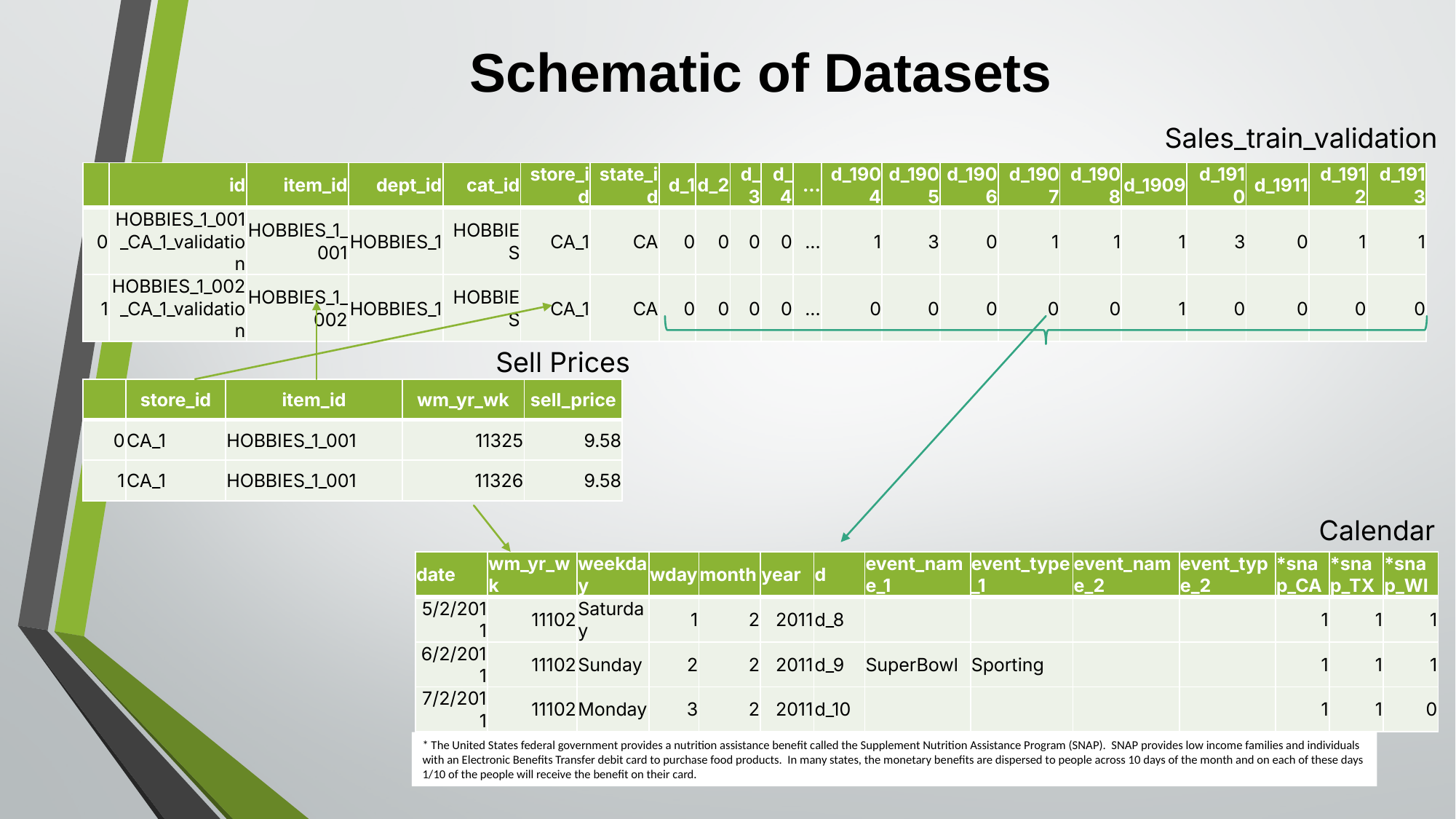

# Schematic of Datasets
Sales_train_validation
|  | id | item\_id | dept\_id | cat\_id | store\_id | state\_id | d\_1 | d\_2 | d\_3 | d\_4 | ... | d\_1904 | d\_1905 | d\_1906 | d\_1907 | d\_1908 | d\_1909 | d\_1910 | d\_1911 | d\_1912 | d\_1913 |
| --- | --- | --- | --- | --- | --- | --- | --- | --- | --- | --- | --- | --- | --- | --- | --- | --- | --- | --- | --- | --- | --- |
| 0 | HOBBIES\_1\_001\_CA\_1\_validation | HOBBIES\_1\_001 | HOBBIES\_1 | HOBBIES | CA\_1 | CA | 0 | 0 | 0 | 0 | ... | 1 | 3 | 0 | 1 | 1 | 1 | 3 | 0 | 1 | 1 |
| 1 | HOBBIES\_1\_002\_CA\_1\_validation | HOBBIES\_1\_002 | HOBBIES\_1 | HOBBIES | CA\_1 | CA | 0 | 0 | 0 | 0 | ... | 0 | 0 | 0 | 0 | 0 | 1 | 0 | 0 | 0 | 0 |
Sell Prices
|  | store\_id | item\_id | wm\_yr\_wk | sell\_price |
| --- | --- | --- | --- | --- |
| 0 | CA\_1 | HOBBIES\_1\_001 | 11325 | 9.58 |
| 1 | CA\_1 | HOBBIES\_1\_001 | 11326 | 9.58 |
Calendar
| date | wm\_yr\_wk | weekday | wday | month | year | d | event\_name\_1 | event\_type\_1 | event\_name\_2 | event\_type\_2 | \*snap\_CA | \*snap\_TX | \*snap\_WI |
| --- | --- | --- | --- | --- | --- | --- | --- | --- | --- | --- | --- | --- | --- |
| 5/2/2011 | 11102 | Saturday | 1 | 2 | 2011 | d\_8 |  |  |  |  | 1 | 1 | 1 |
| 6/2/2011 | 11102 | Sunday | 2 | 2 | 2011 | d\_9 | SuperBowl | Sporting |  |  | 1 | 1 | 1 |
| 7/2/2011 | 11102 | Monday | 3 | 2 | 2011 | d\_10 |  |  |  |  | 1 | 1 | 0 |
* The United States federal government provides a nutrition assistance benefit called the Supplement Nutrition Assistance Program (SNAP).  SNAP provides low income families and individuals with an Electronic Benefits Transfer debit card to purchase food products.  In many states, the monetary benefits are dispersed to people across 10 days of the month and on each of these days 1/10 of the people will receive the benefit on their card.